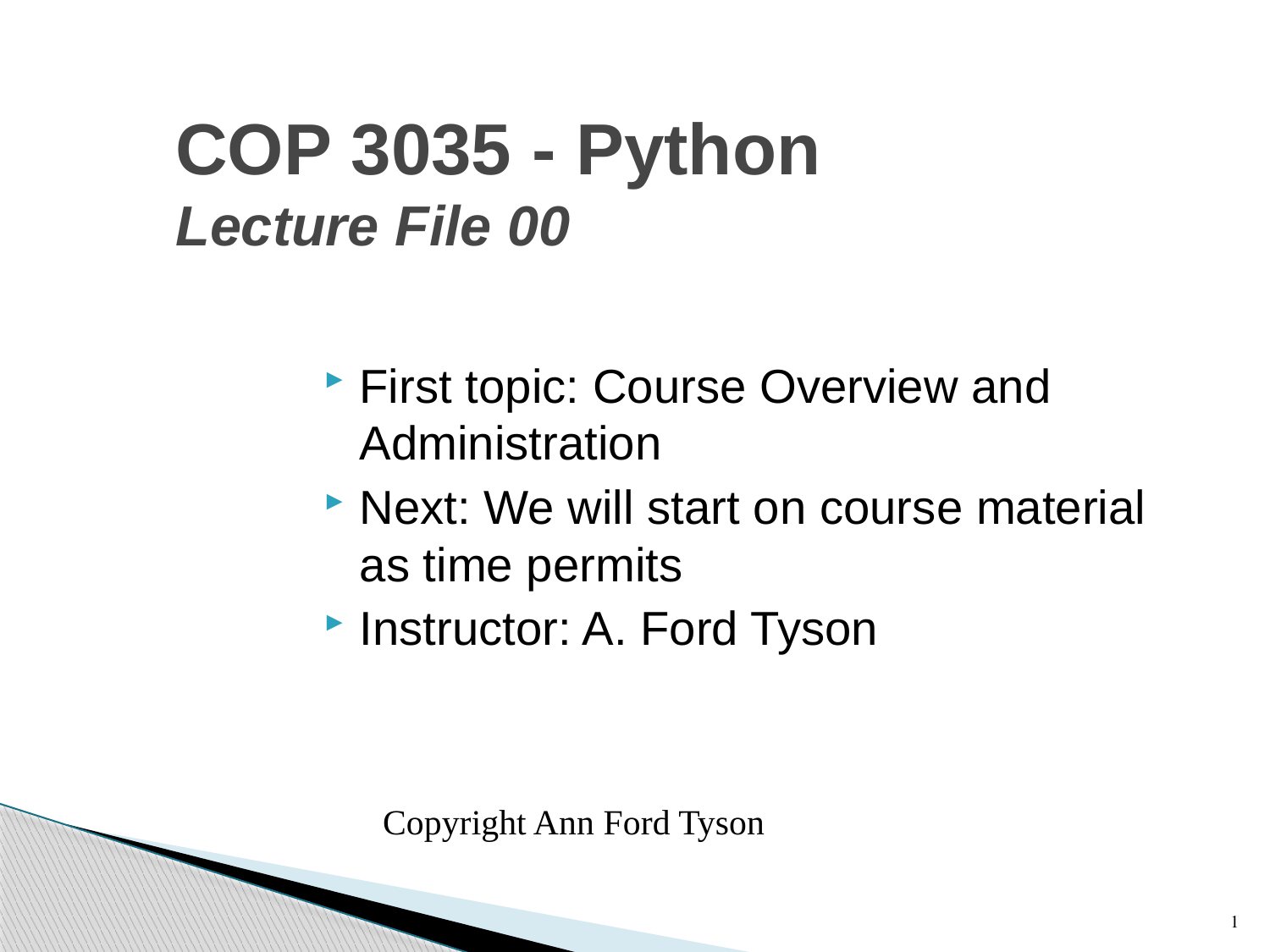

# COP 3035 - Python Lecture File 00
First topic: Course Overview and Administration
Next: We will start on course material as time permits
Instructor: A. Ford Tyson
Copyright Ann Ford Tyson
1